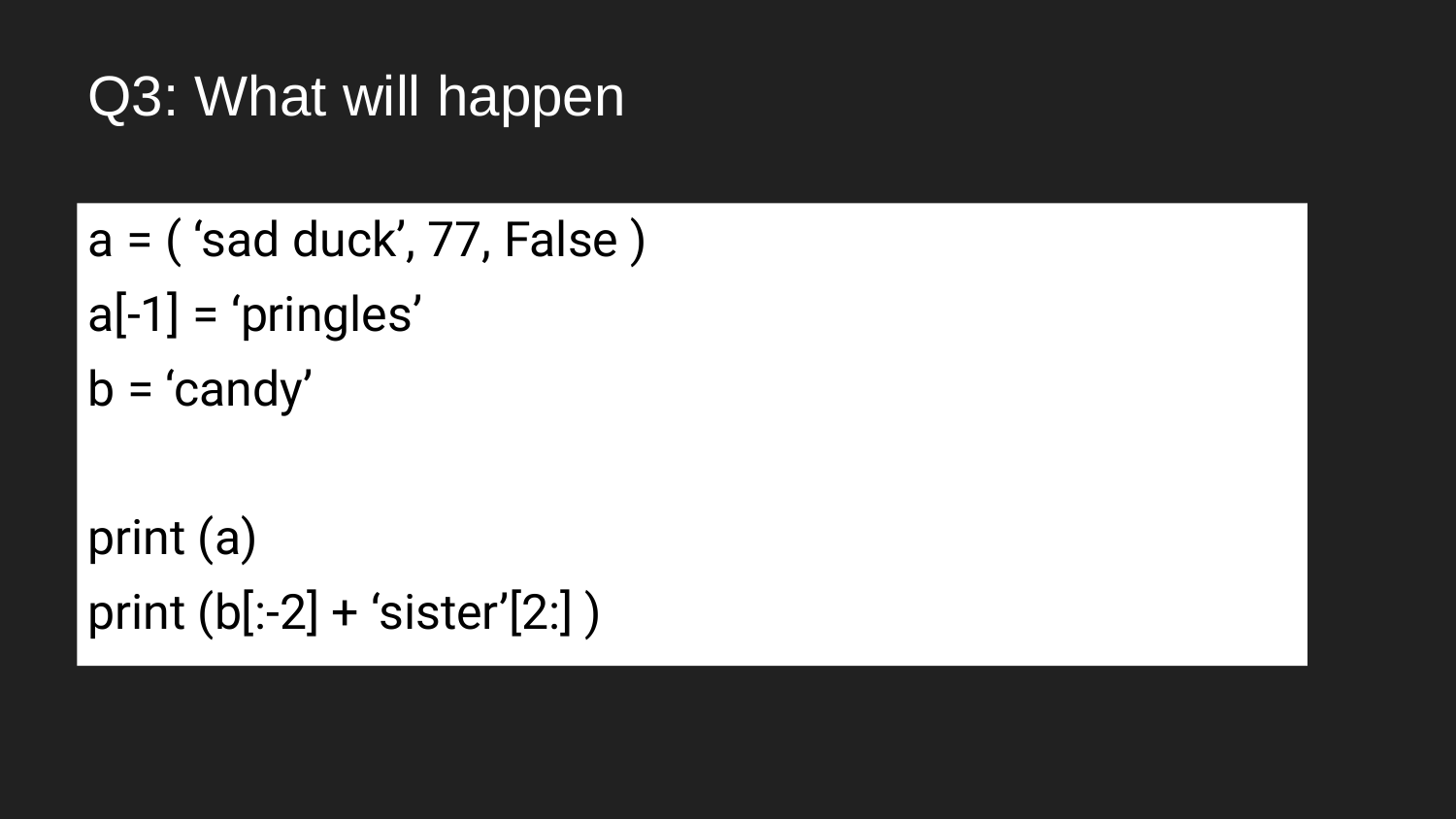

# Q3: What will happen
a = ( ‘sad duck’, 77, False )
a[-1] = ‘pringles’
b = ‘candy’

print (a)
print (b[:-2] + ‘sister’[2:] )